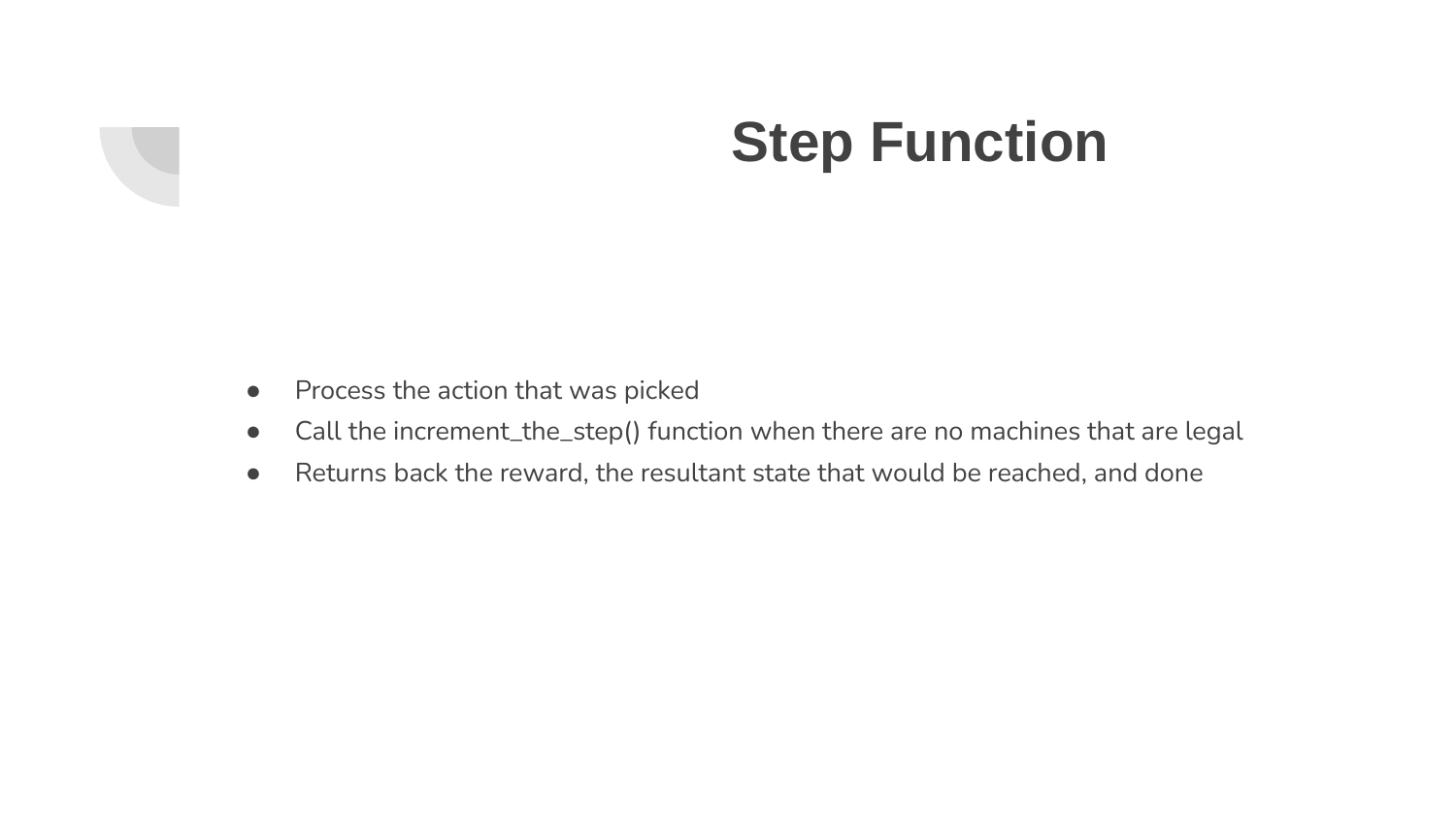

# Step Function
Process the action that was picked
Call the increment_the_step() function when there are no machines that are legal
Returns back the reward, the resultant state that would be reached, and done